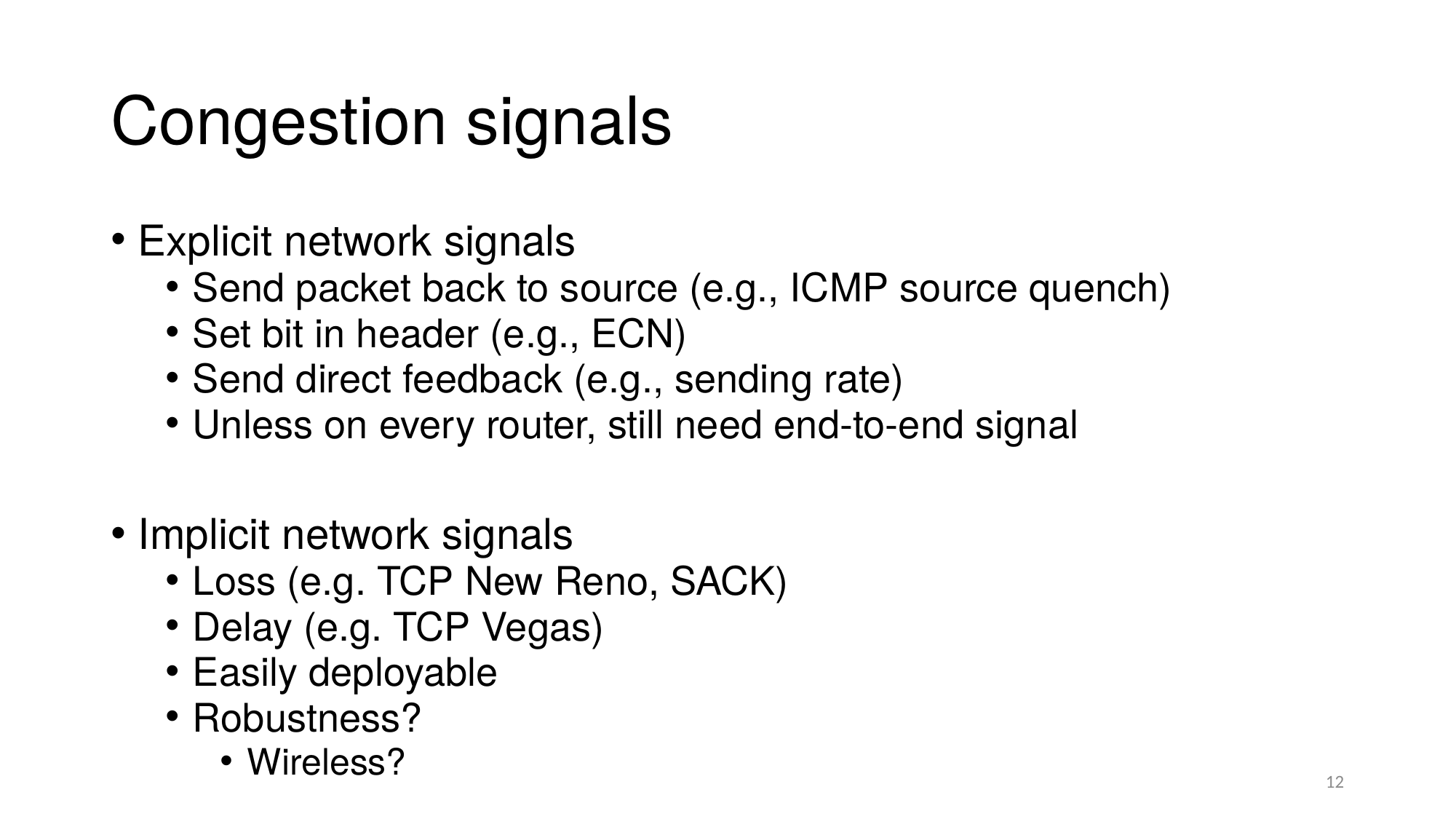

# Congestion signals
Explicit network signals
Send packet back to source (e.g., ICMP source quench)
Set bit in header (e.g., ECN)
Send direct feedback (e.g., sending rate)
Unless on every router, still need end-to-end signal

Implicit network signals
Loss (e.g. TCP New Reno, SACK)
Delay (e.g. TCP Vegas)
Easily deployable
Robustness?
Wireless?
12